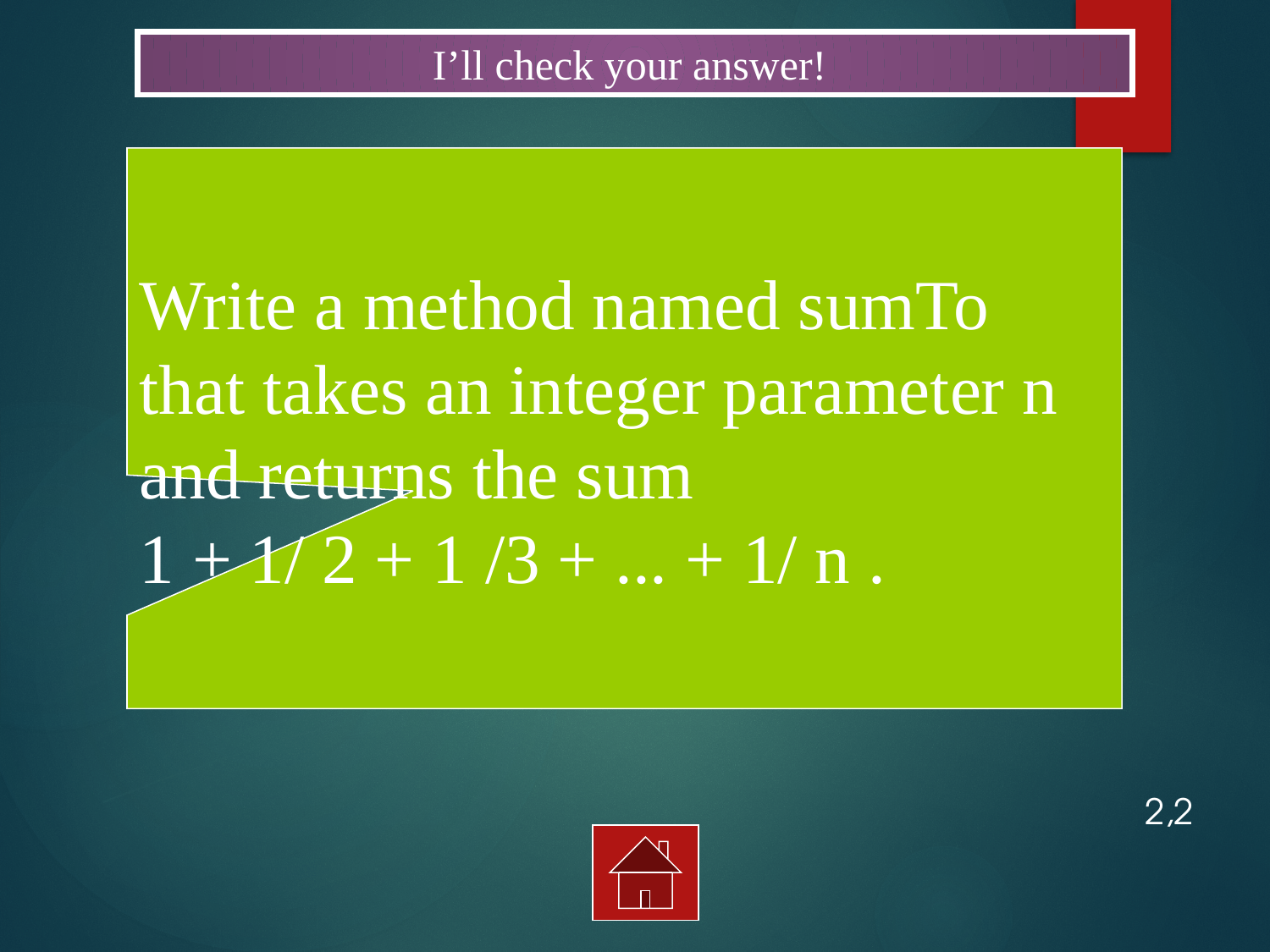

I’ll check your answer!
Write a method named sumTo
that takes an integer parameter n
and returns the sum
1 + 1/ 2 + 1 /3 + ... + 1/ n .
2,2